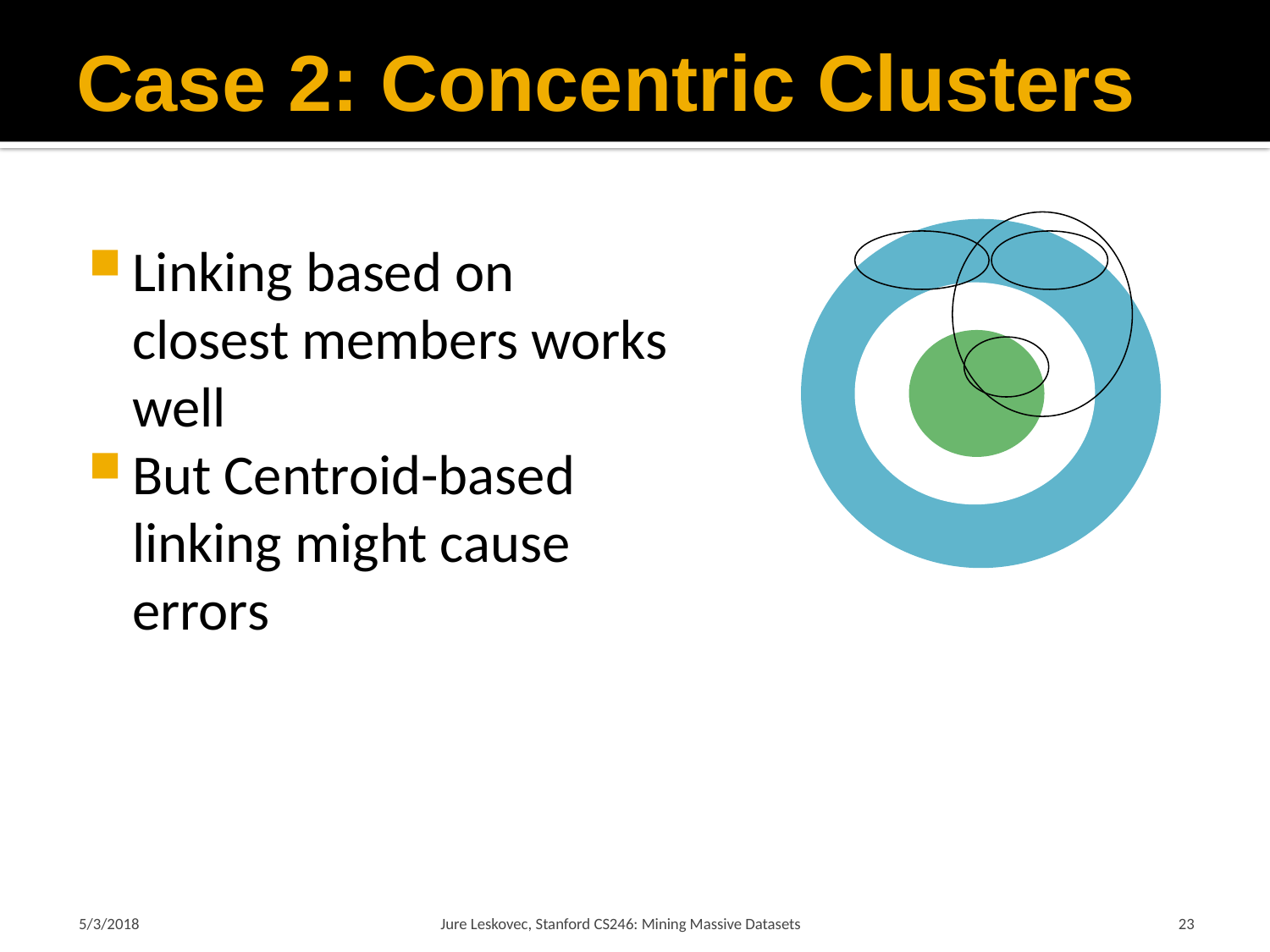

# Case 2: Concentric Clusters

Linking based on closest members works well
But Centroid-based linking might cause errors
5/3/2018
Jure Leskovec, Stanford CS246: Mining Massive Datasets
23